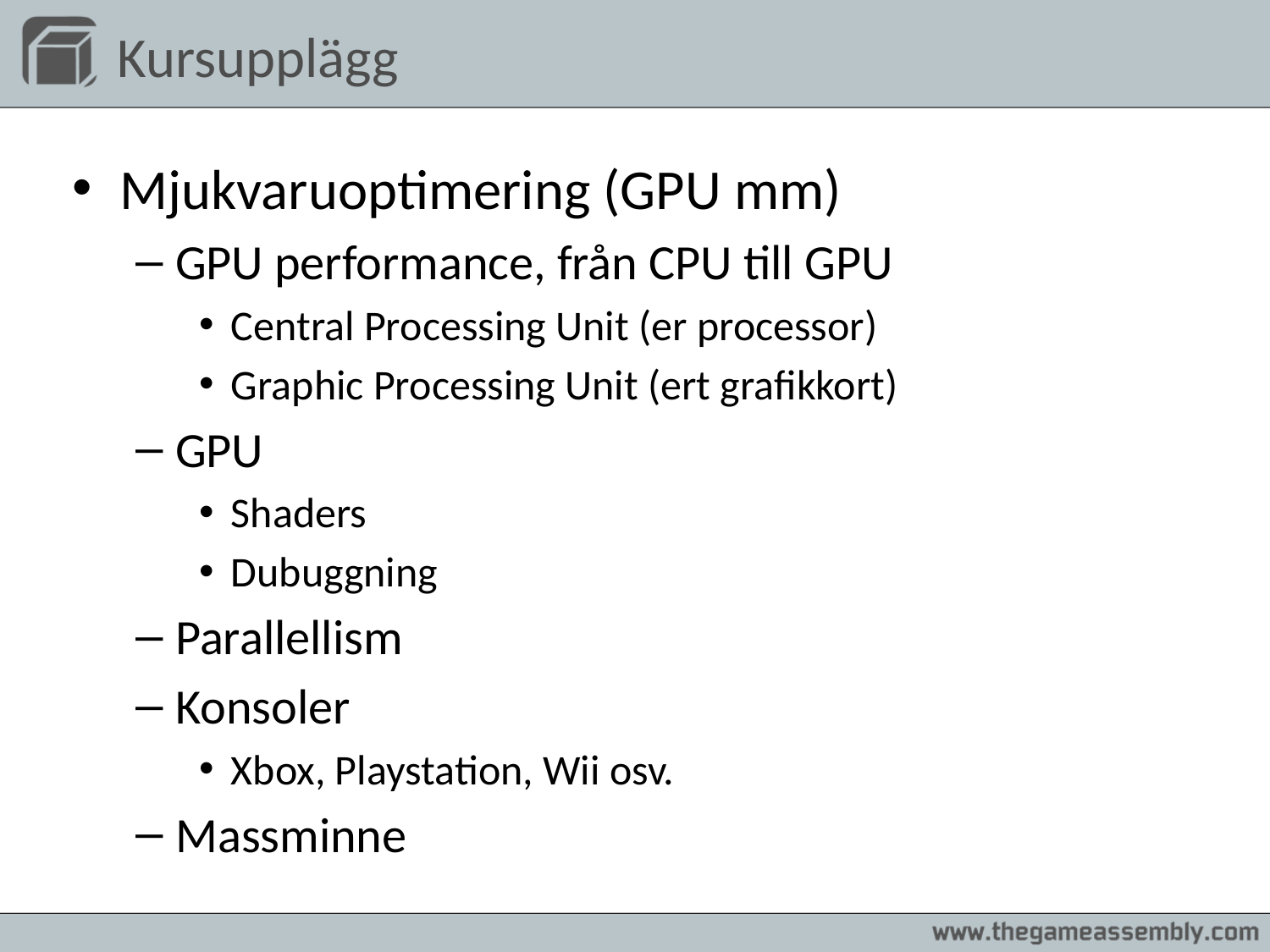

# Kursupplägg
Mjukvaruoptimering (GPU mm)
GPU performance, från CPU till GPU
Central Processing Unit (er processor)
Graphic Processing Unit (ert grafikkort)
GPU
Shaders
Dubuggning
Parallellism
Konsoler
Xbox, Playstation, Wii osv.
Massminne